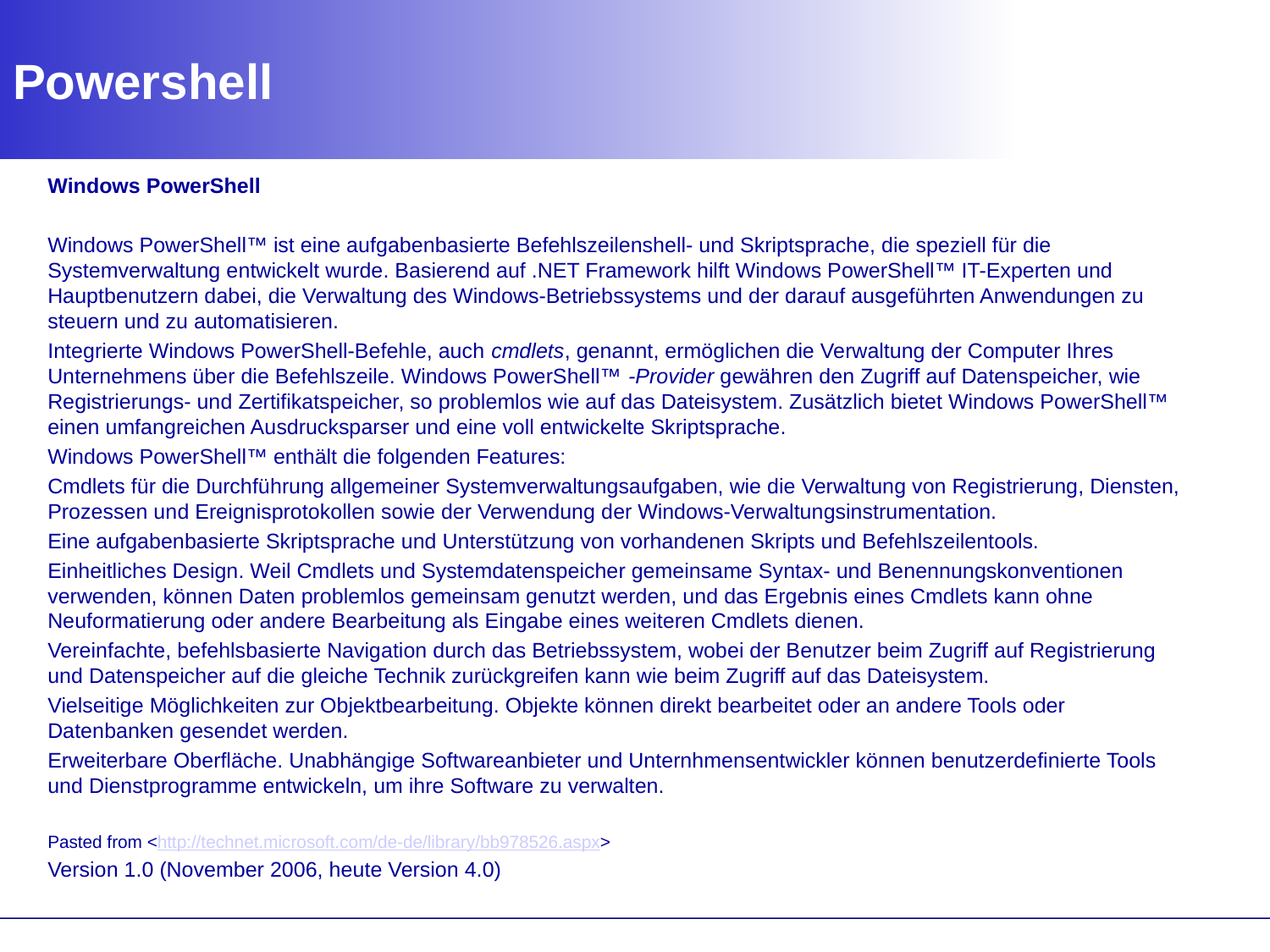

# Powershell
Windows PowerShell

Windows PowerShell™ ist eine aufgabenbasierte Befehlszeilenshell- und Skriptsprache, die speziell für die Systemverwaltung entwickelt wurde. Basierend auf .NET Framework hilft Windows PowerShell™ IT-Experten und Hauptbenutzern dabei, die Verwaltung des Windows-Betriebssystems und der darauf ausgeführten Anwendungen zu steuern und zu automatisieren.
Integrierte Windows PowerShell-Befehle, auch cmdlets, genannt, ermöglichen die Verwaltung der Computer Ihres Unternehmens über die Befehlszeile. Windows PowerShell™ -Provider gewähren den Zugriff auf Datenspeicher, wie Registrierungs- und Zertifikatspeicher, so problemlos wie auf das Dateisystem. Zusätzlich bietet Windows PowerShell™ einen umfangreichen Ausdrucksparser und eine voll entwickelte Skriptsprache.
Windows PowerShell™ enthält die folgenden Features:
Cmdlets für die Durchführung allgemeiner Systemverwaltungsaufgaben, wie die Verwaltung von Registrierung, Diensten, Prozessen und Ereignisprotokollen sowie der Verwendung der Windows-Verwaltungsinstrumentation.
Eine aufgabenbasierte Skriptsprache und Unterstützung von vorhandenen Skripts und Befehlszeilentools.
Einheitliches Design. Weil Cmdlets und Systemdatenspeicher gemeinsame Syntax- und Benennungskonventionen verwenden, können Daten problemlos gemeinsam genutzt werden, und das Ergebnis eines Cmdlets kann ohne Neuformatierung oder andere Bearbeitung als Eingabe eines weiteren Cmdlets dienen.
Vereinfachte, befehlsbasierte Navigation durch das Betriebssystem, wobei der Benutzer beim Zugriff auf Registrierung und Datenspeicher auf die gleiche Technik zurückgreifen kann wie beim Zugriff auf das Dateisystem.
Vielseitige Möglichkeiten zur Objektbearbeitung. Objekte können direkt bearbeitet oder an andere Tools oder Datenbanken gesendet werden.
Erweiterbare Oberfläche. Unabhängige Softwareanbieter und Unternhmensentwickler können benutzerdefinierte Tools und Dienstprogramme entwickeln, um ihre Software zu verwalten.

Pasted from <http://technet.microsoft.com/de-de/library/bb978526.aspx>
Version 1.0 (November 2006, heute Version 4.0)